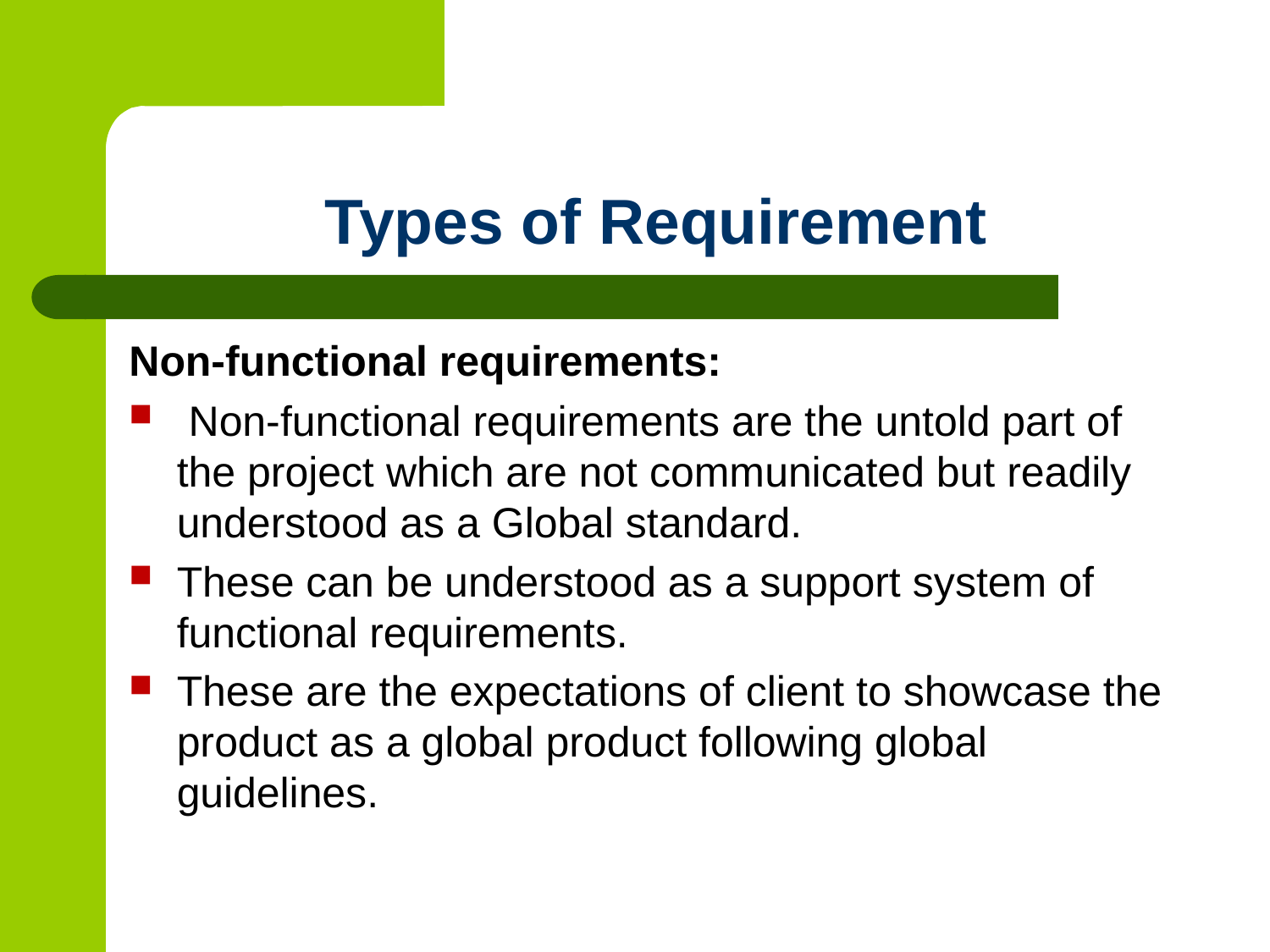

# Types of Requirement
Non-functional requirements:
 Non-functional requirements are the untold part of the project which are not communicated but readily understood as a Global standard.
These can be understood as a support system of functional requirements.
These are the expectations of client to showcase the product as a global product following global guidelines.